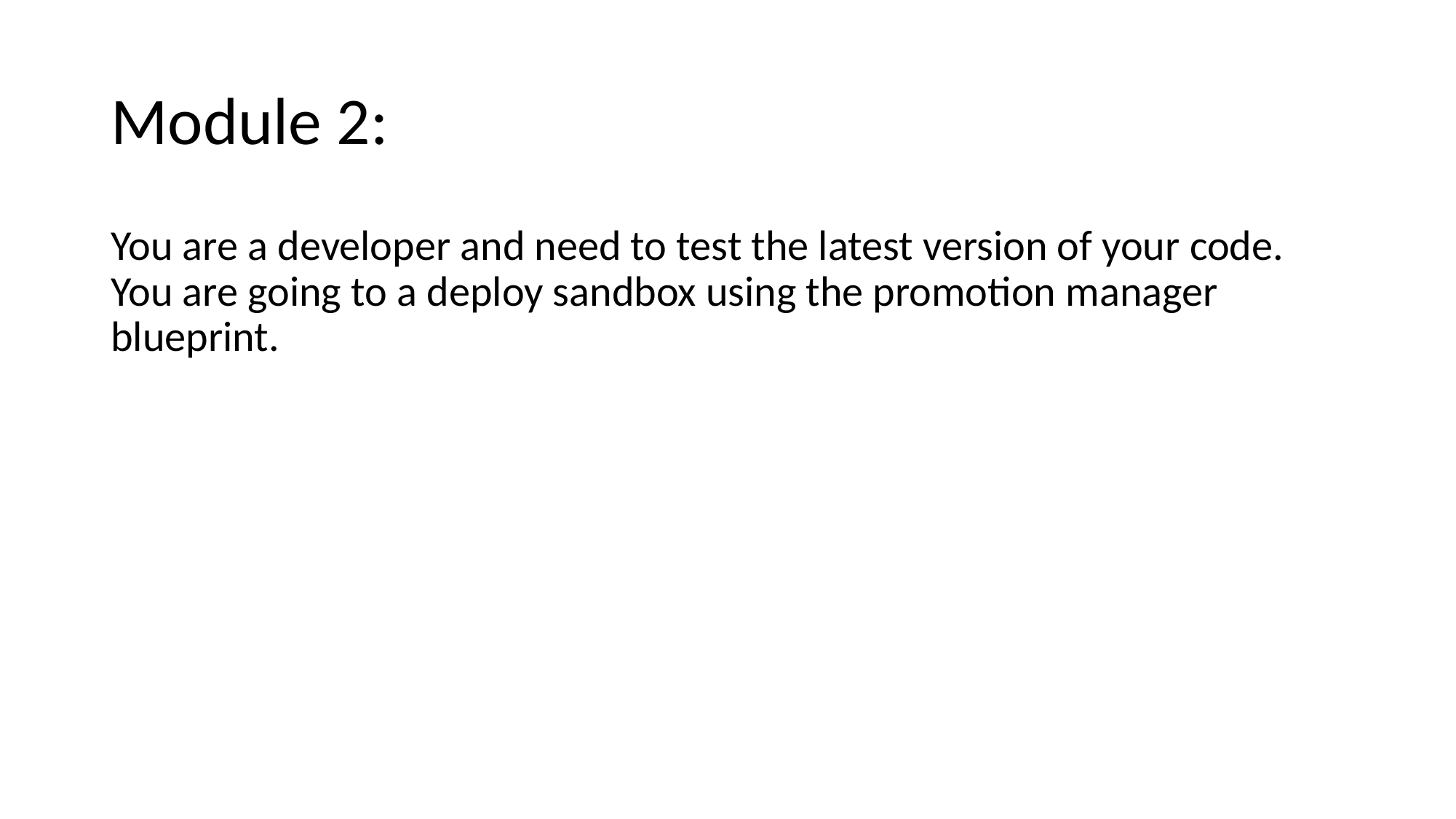

# Module 2:
You are a developer and need to test the latest version of your code. You are going to a deploy sandbox using the promotion manager blueprint.